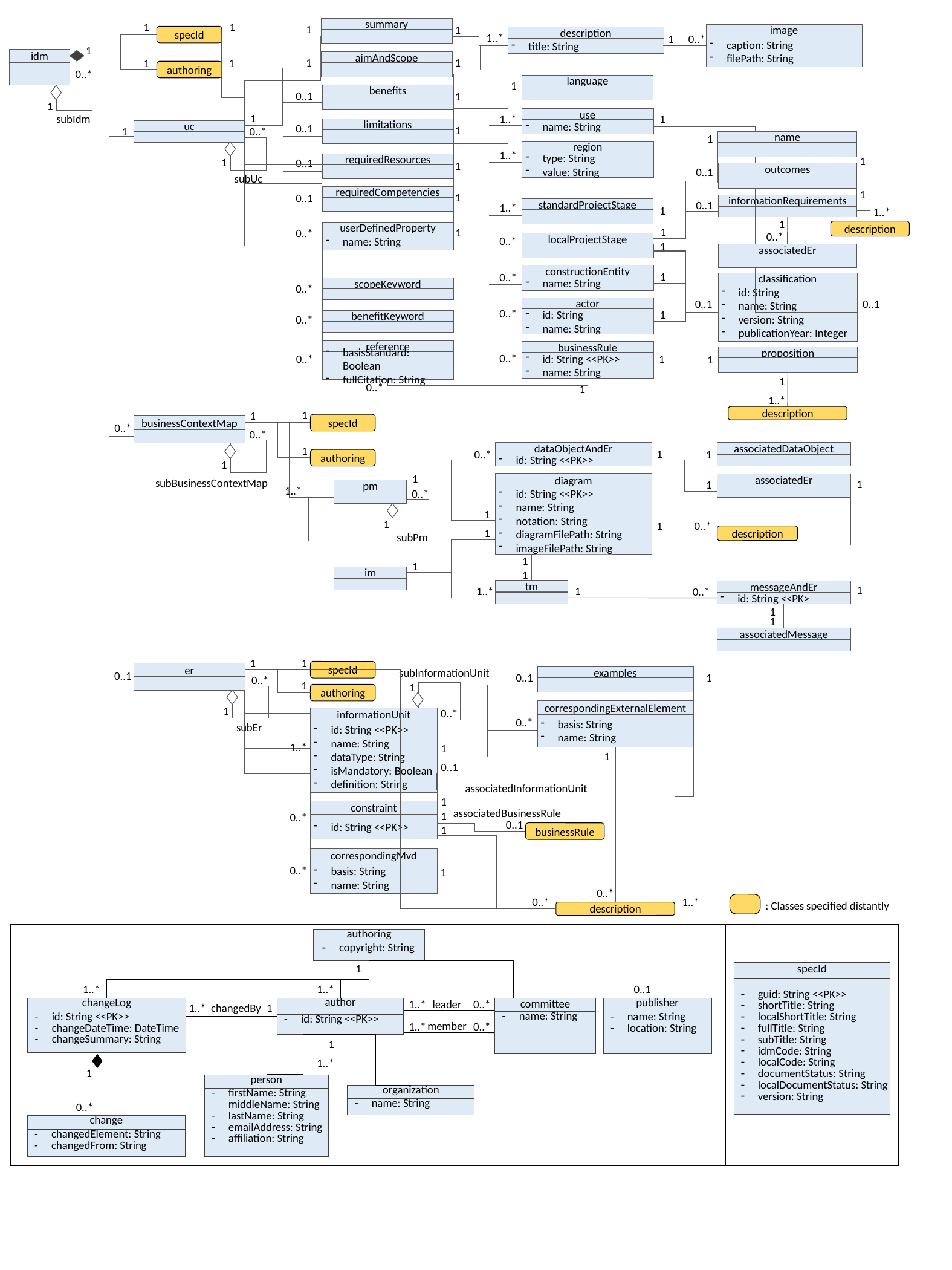

1
1
1
summary
1
image
caption: String
filePath: String
specId
1..*
description
title: String
1
0..*

1

idm
1
aimAndScope

1
1
1
authoring

0..*
1
language

0..1
benefits

1

1
1
subIdm
1..*
1
use
name: String
0..1
limitations

1
1
0..*
uc
1
name

region
1..*
type: String
value: String

1
1
0..1
requiredResources

1
0..1
outcomes

subUc
1
1
0..1
requiredCompetencies

0..1
informationRequirements

1..*
standardProjectStage
1

1..*
1
1
1
description
0..*
userDefinedProperty
0..*
0..*
localProjectStage
1

name: String
associatedEr

1
constructionEntity
0..*
name: String
classification
0..*
scopeKeyword

id: String
name: String
version: String
publicationYear: Integer
0..1
0..1
actor
0..*
1
id: String
name: String
0..*
benefitKeyword

reference
0..*
basisStandard: Boolean
fullCitation: String
0..*
businessRule
0..*
1
id: String <<PK>>
name: String
proposition
1

1
1
1..*
1
1
description
specId
businessContextMap

0..*
0..*
1

1
dataObjectAndEr
associatedDataObject
1
0..*

authoring
1
id: String <<PK>>

1
subBusinessContextMap
1
1
diagram
id: String <<PK>>
name: String
notation: String
diagramFilePath: String
imageFilePath: String

1
1
associatedEr
1..*
pm
0..*

1
0..*
1
subPm
description
1
1
1
im

1
1
1..*
tm

0..*
messageAndEr
id: String <<PK>
1
1
associatedMessage

1
1
specId
subInformationUnit
er
0..1
0..1
1
examples
0..*
1
1

authoring

1
correspondingExternalElement
0..*
informationUnit
0..*
basis: String
name: String
subEr
id: String <<PK>>
name: String
dataType: String
isMandatory: Boolean
definition: String
1..*
1
1
0..1

associatedInformationUnit
1
constraint
associatedBusinessRule
1
0..*
0..1
id: String <<PK>>
1

businessRule

correspondingMvd
0..*
1
basis: String
name: String
0..*
1..*
0..*
: Classes specified distantly

description

| authoring |
| --- |
| copyright: String |
1
| specId |
| --- |
| guid: String <<PK>> shortTitle: String localShortTitle: String fullTitle: String subTitle: String idmCode: String localCode: String documentStatus: String localDocumentStatus: String version: String |
1..*
1..*
0..1
1..*
leader
0..*
1..*
changedBy
1
| author |
| --- |
| id: String <<PK>> |
| committee |
| --- |
| name: String |
| changeLog |
| --- |
| id: String <<PK>> changeDateTime: DateTime changeSummary: String |
| publisher |
| --- |
| name: String location: String |
member
1..*
0..*
1
1..*

1
| person |
| --- |
| firstName: String middleName: String lastName: String emailAddress: String affiliation: String |
| organization |
| --- |
| name: String |
0..*
| change |
| --- |
| changedElement: String changedFrom: String |